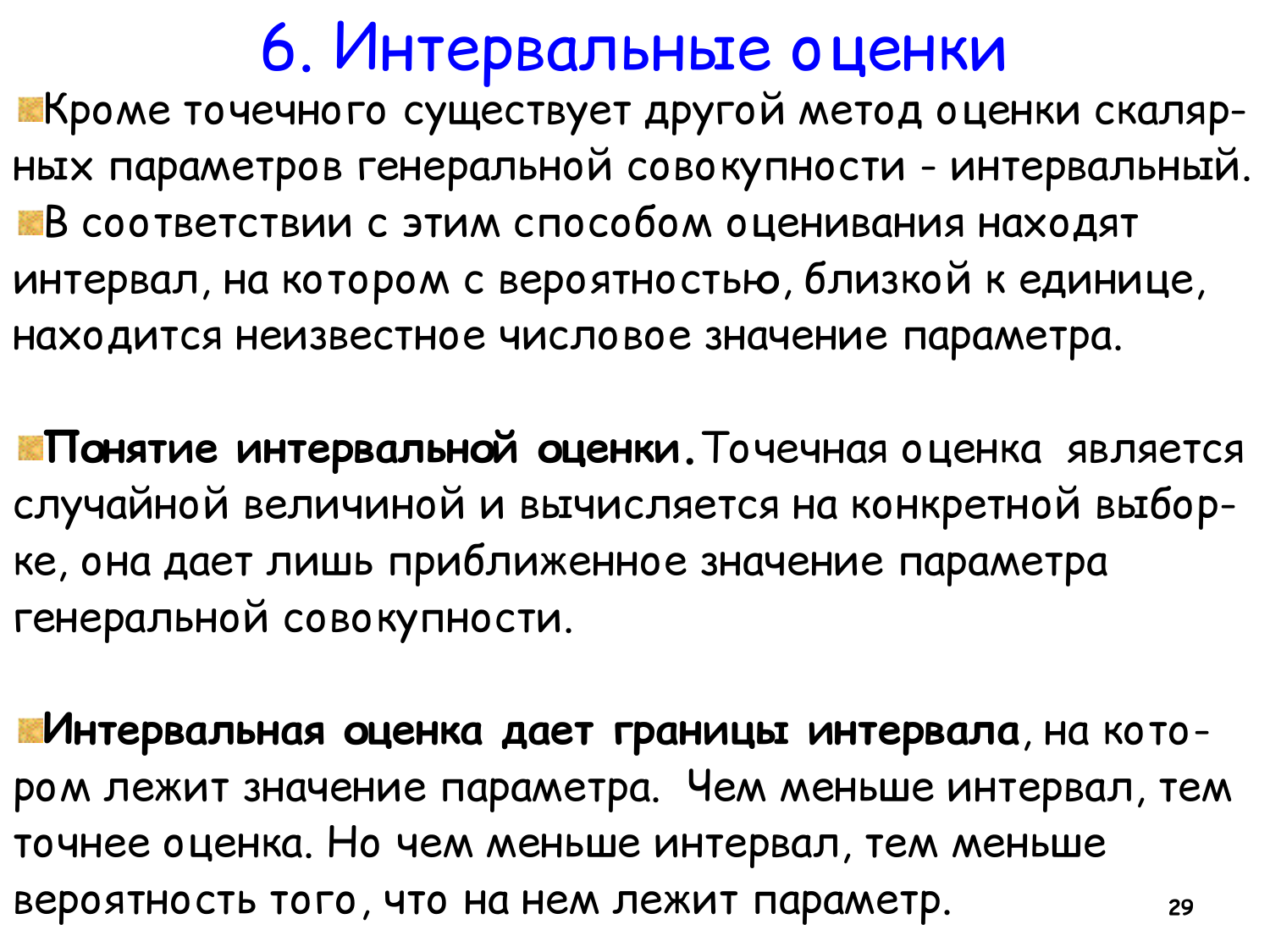

6. Интервальные оценки
Кроме точечного существует другой метод оценки скаляр-ных параметров генеральной совокупности - интервальный.
В соответствии с этим способом оценивания находят интервал, на котором с вероятностью, близкой к единице, находится неизвестное числовое значение параметра.

Понятие интервальной оценки.Точечная оценка  является случайной величиной и вычисляется на конкретной выбор-ке, она дает лишь приближенное значение параметра генеральной совокупности.

Интервальная оценка дает границы интервала, на кото-ром лежит значение параметра.  Чем меньше интервал, тем точнее оценка. Но чем меньше интервал, тем меньше вероятность того, что на нем лежит параметр.
29